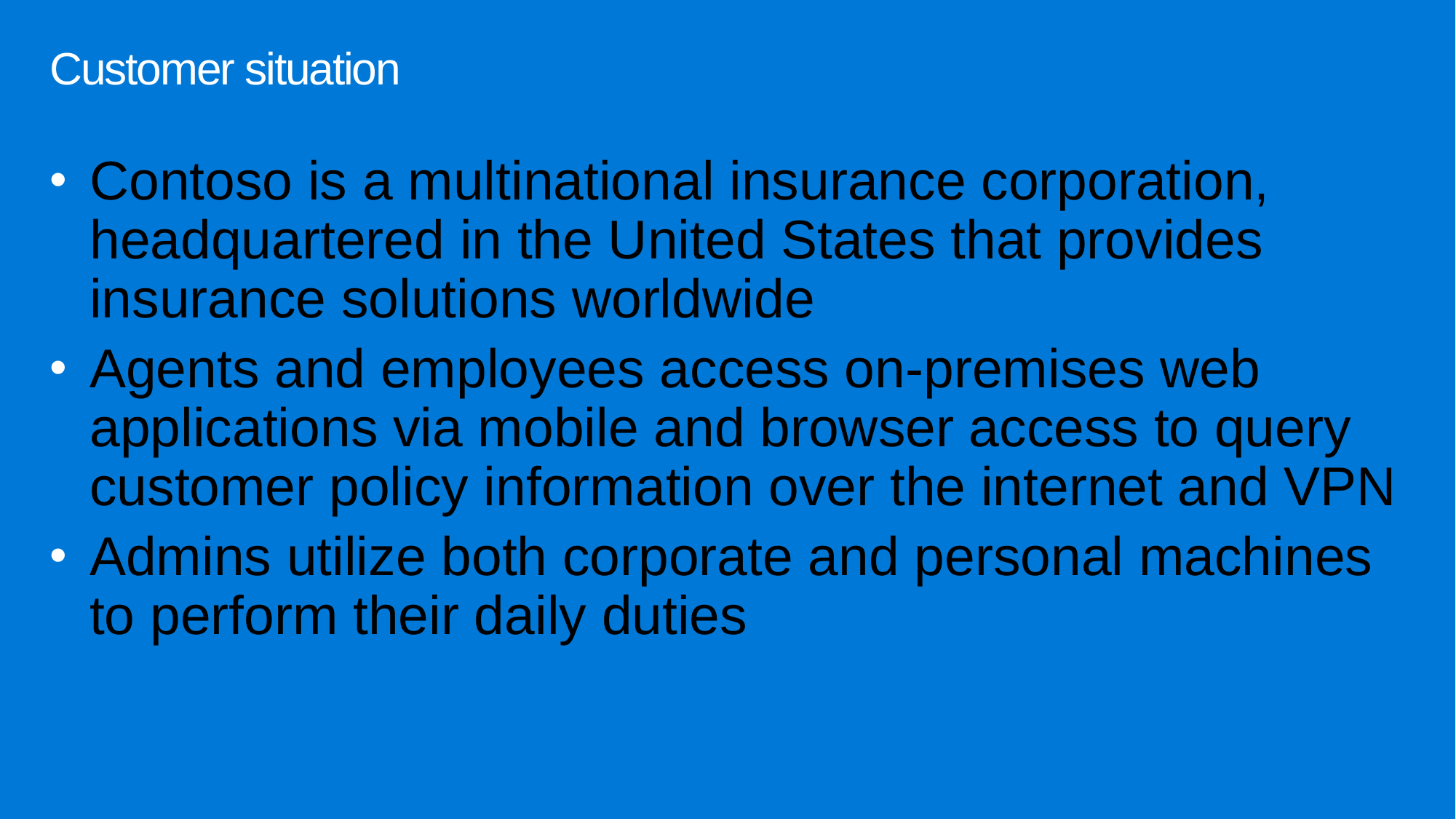

# Customer situation
Contoso is a multinational insurance corporation, headquartered in the United States that provides insurance solutions worldwide
Agents and employees access on-premises web applications via mobile and browser access to query customer policy information over the internet and VPN
Admins utilize both corporate and personal machines to perform their daily duties